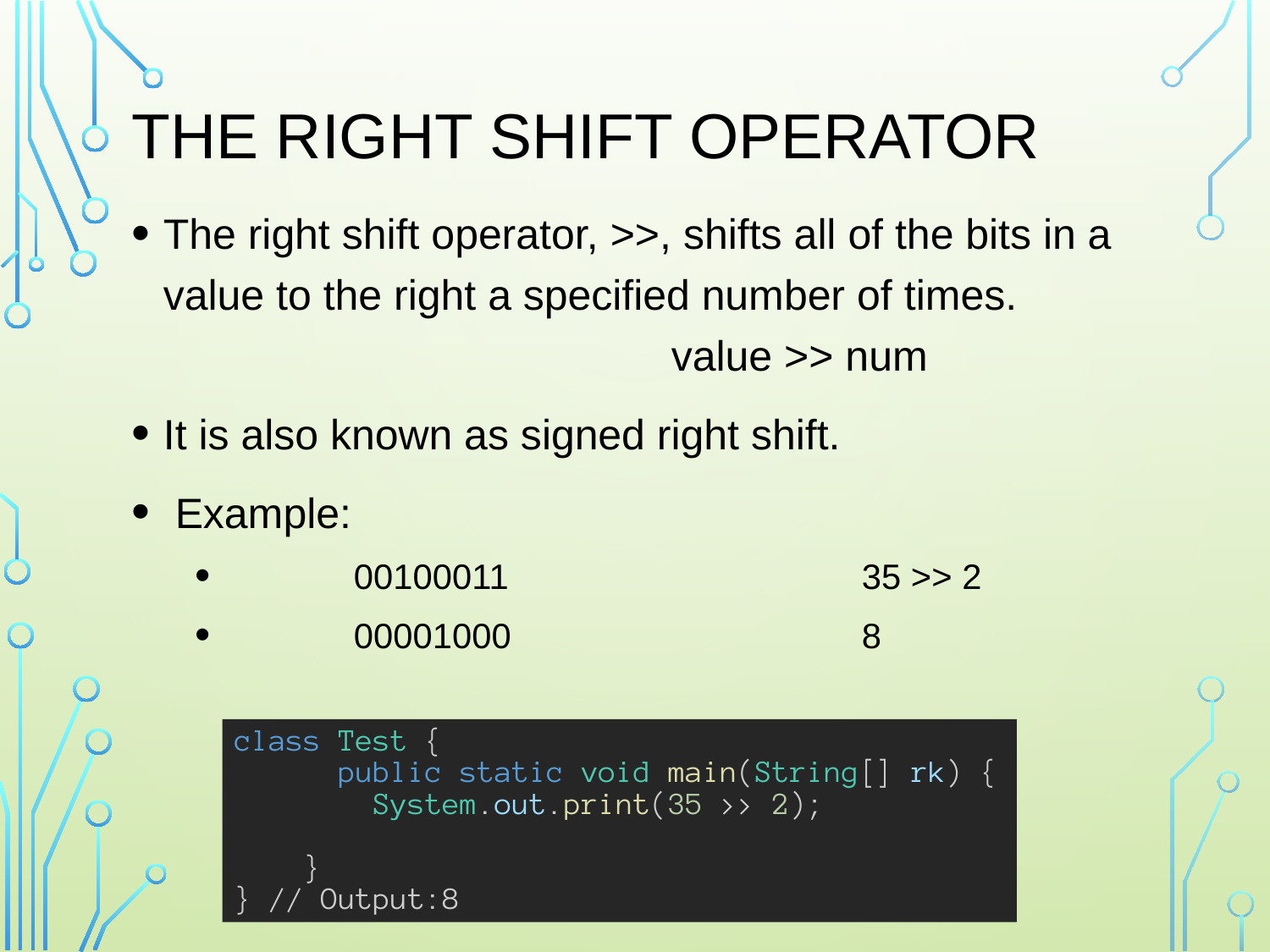

# The Right Shift Operator
The right shift operator, >>, shifts all of the bits in a value to the right a specified number of times.                    				value >> num
It is also known as signed right shift.
 Example:
	00100011        			35 >> 2
	00001000         			8
class Test {
      public static void main(String[] rk) {
        System.out.print(35 >> 2);
    }
} // Output:8